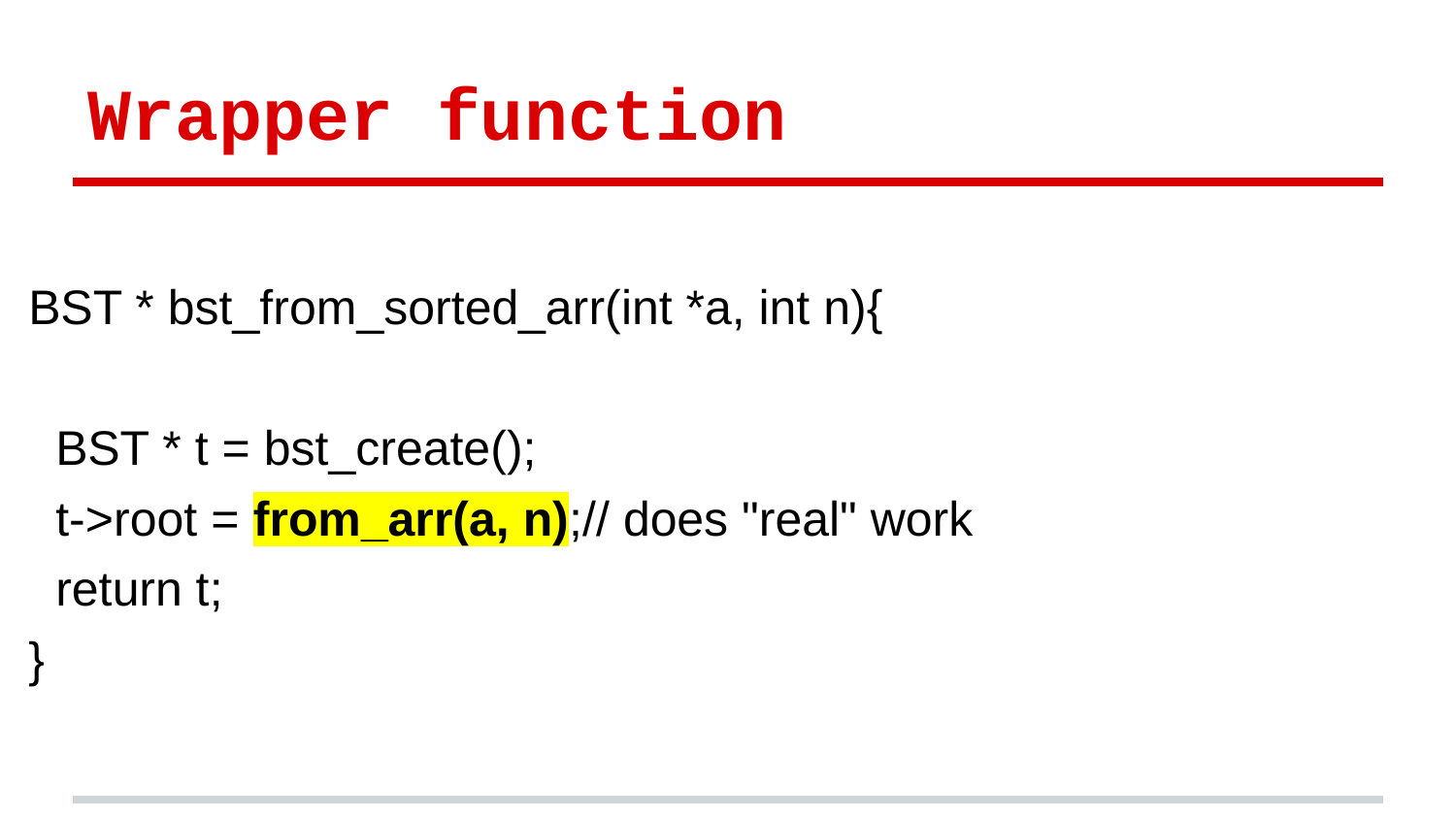

# Wrapper function

BST * bst_from_sorted_arr(int *a, int n){

  BST * t = bst_create();
  t->root = from_arr(a, n);// does "real" work
  return t;
}